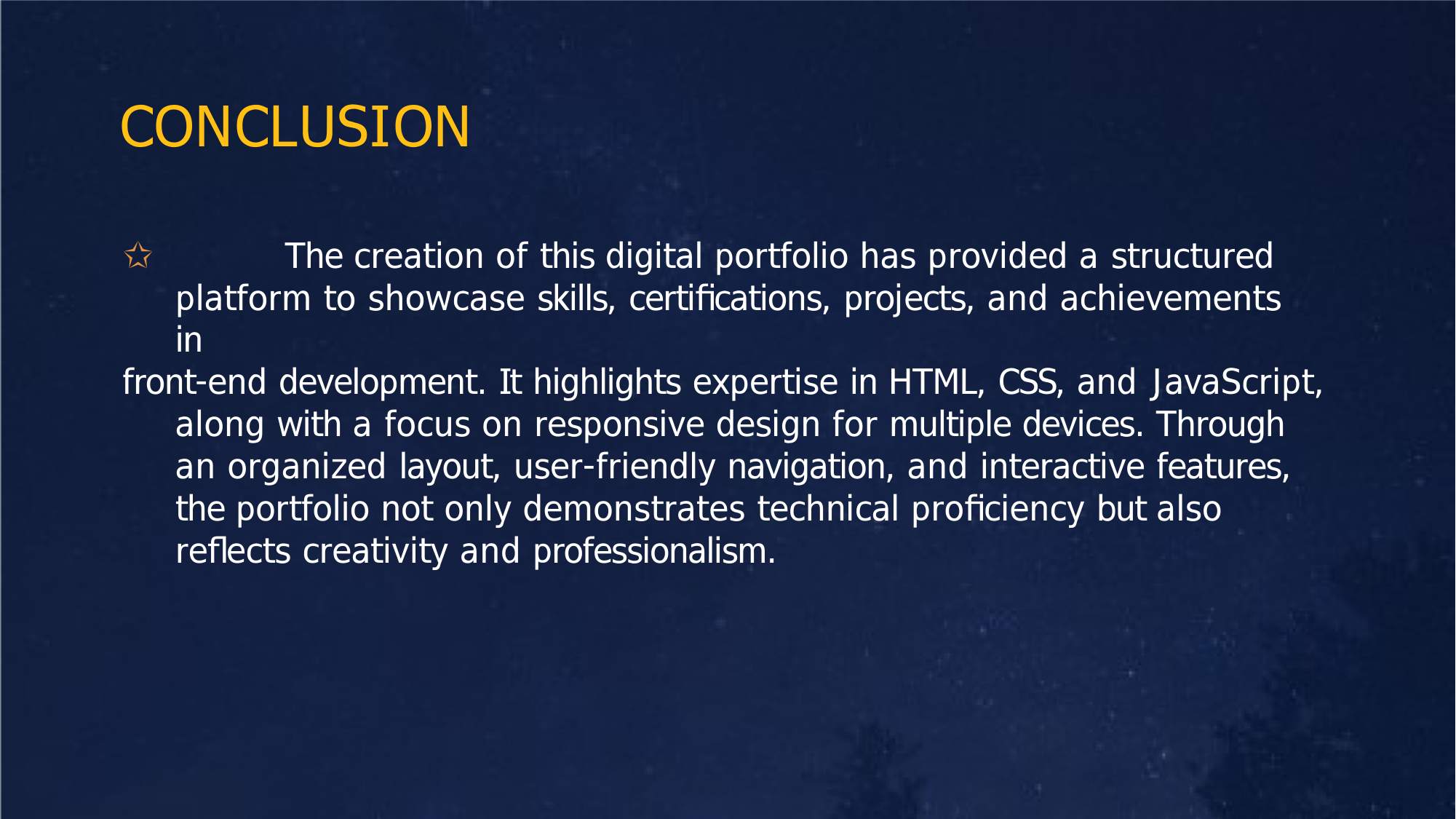

# CONCLUSION
✩		The creation of this digital portfolio has provided a structured platform to showcase skills, certifications, projects, and achievements in
front-end development. It highlights expertise in HTML, CSS, and JavaScript, along with a focus on responsive design for multiple devices. Through an organized layout, user-friendly navigation, and interactive features, the portfolio not only demonstrates technical proficiency but also reflects creativity and professionalism.